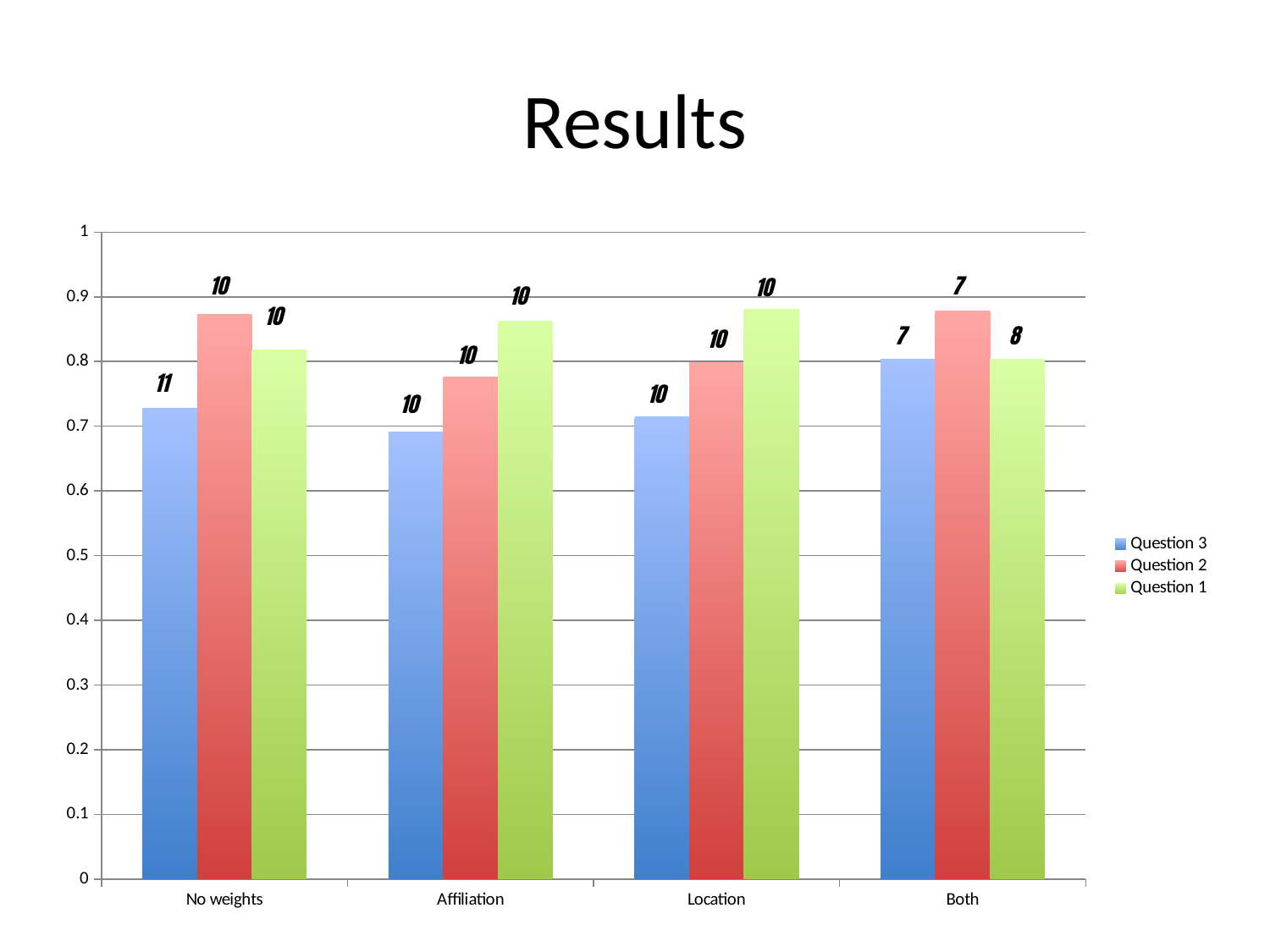

# Results

### Chart

| Category |  |  |  |
|---|---|---|---|
| No weights | 0.727272727272727 | 0.872727272727273 | 0.818181818181818 |
| Affiliation | 0.690909090909091 | 0.775757575757576 | 0.863068181818182 |
| Location | 0.714285714285714 | 0.798701298701299 | 0.881118881118881 |
| Both | 0.803030303030303 | 0.878787878787879 | 0.803030303030303 |
7
10
10
10
10
8
7
10
10
11
10
10